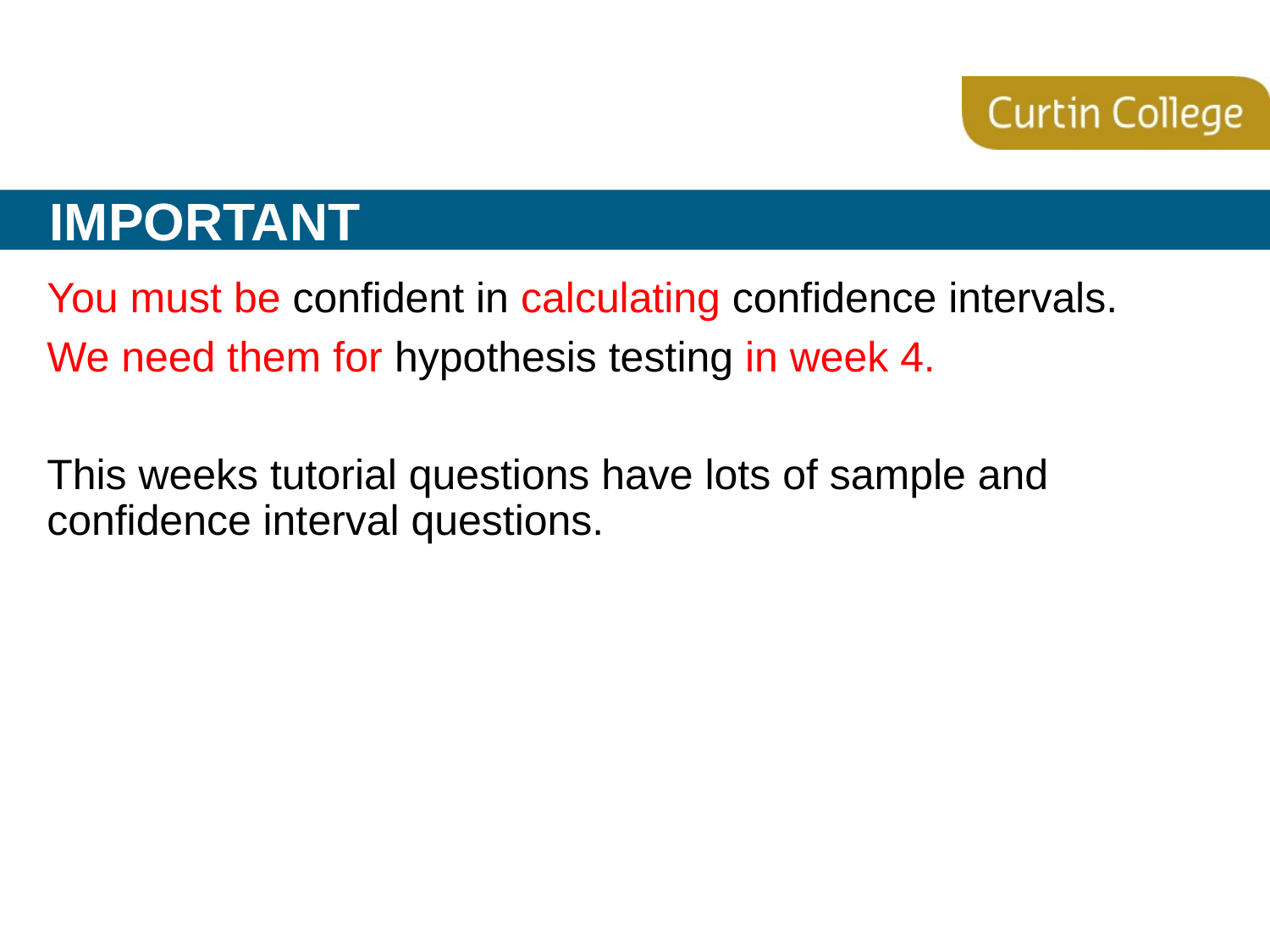

# important
You must be confident in calculating confidence intervals.
We need them for hypothesis testing in week 4.

This weeks tutorial questions have lots of sample and confidence interval questions.